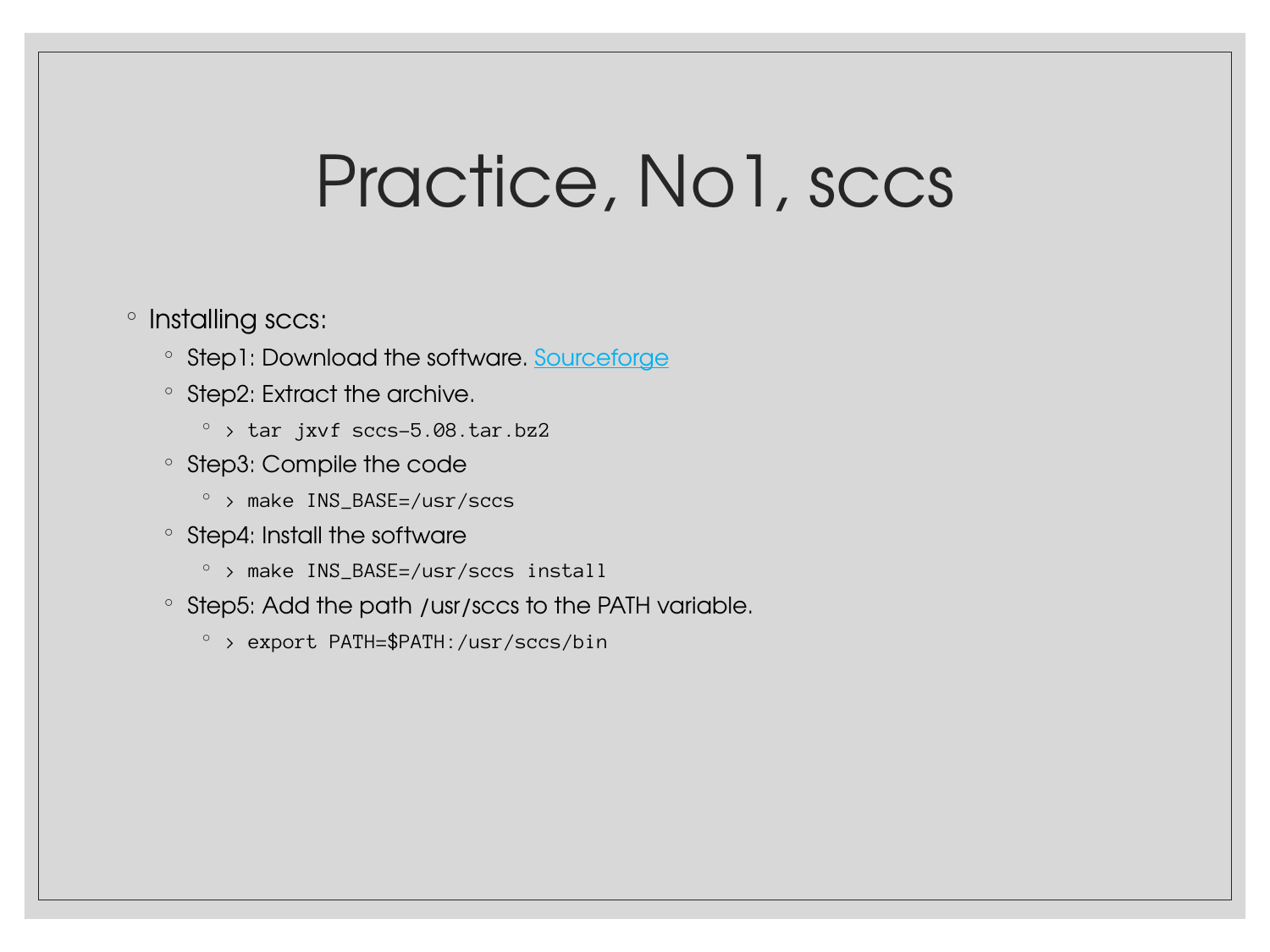

# Practice, No1, sccs
Installing sccs:
Step1: Download the software. Sourceforge
Step2: Extract the archive.
> tar jxvf sccs-5.08.tar.bz2
Step3: Compile the code
> make INS_BASE=/usr/sccs
Step4: Install the software
> make INS_BASE=/usr/sccs install
Step5: Add the path /usr/sccs to the PATH variable.
> export PATH=$PATH:/usr/sccs/bin